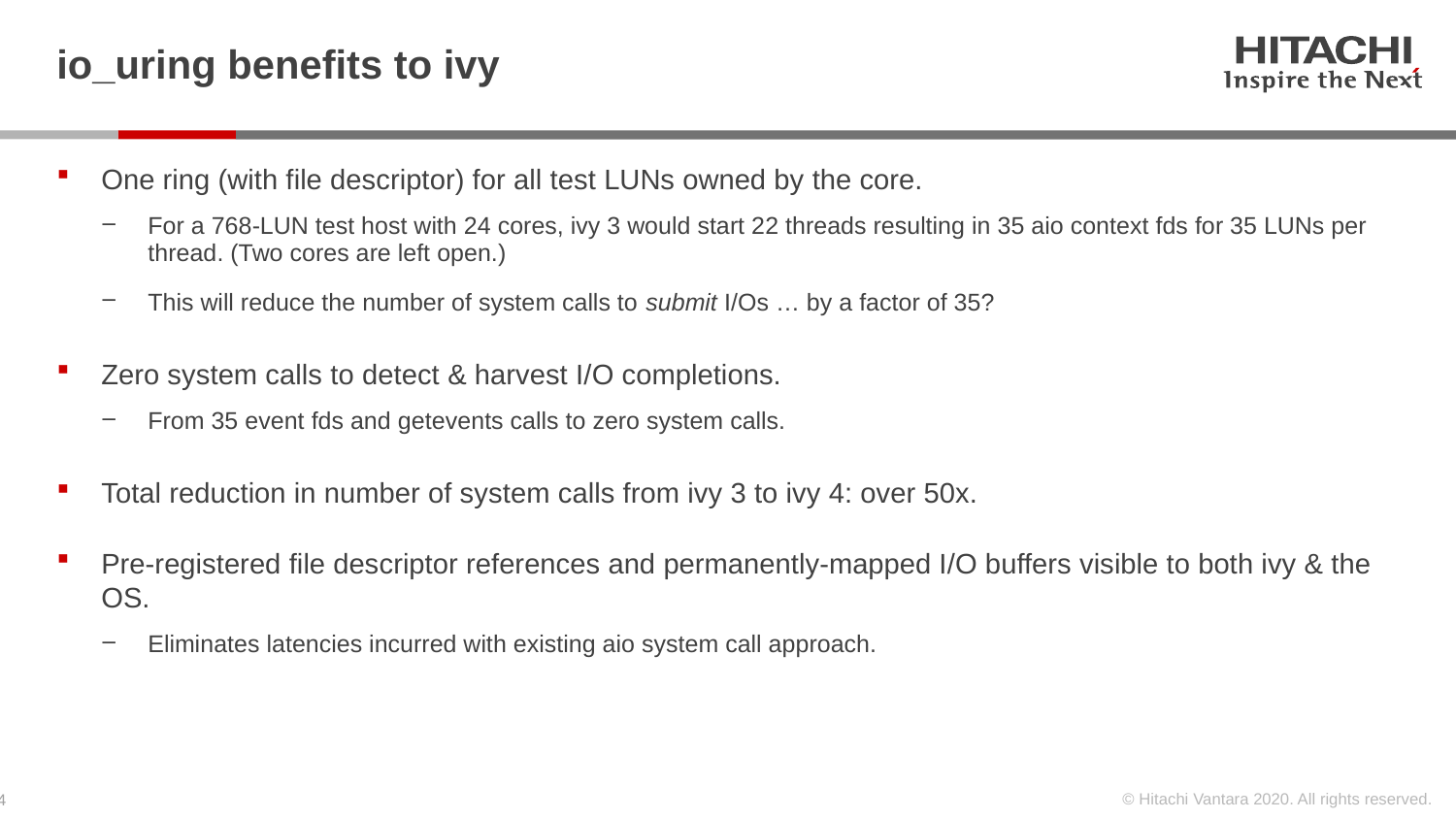

# io_uring benefits to ivy
One ring (with file descriptor) for all test LUNs owned by the core.
For a 768-LUN test host with 24 cores, ivy 3 would start 22 threads resulting in 35 aio context fds for 35 LUNs per thread. (Two cores are left open.)
This will reduce the number of system calls to submit I/Os … by a factor of 35?
Zero system calls to detect & harvest I/O completions.
From 35 event fds and getevents calls to zero system calls.
Total reduction in number of system calls from ivy 3 to ivy 4: over 50x.
Pre-registered file descriptor references and permanently-mapped I/O buffers visible to both ivy & the OS.
Eliminates latencies incurred with existing aio system call approach.